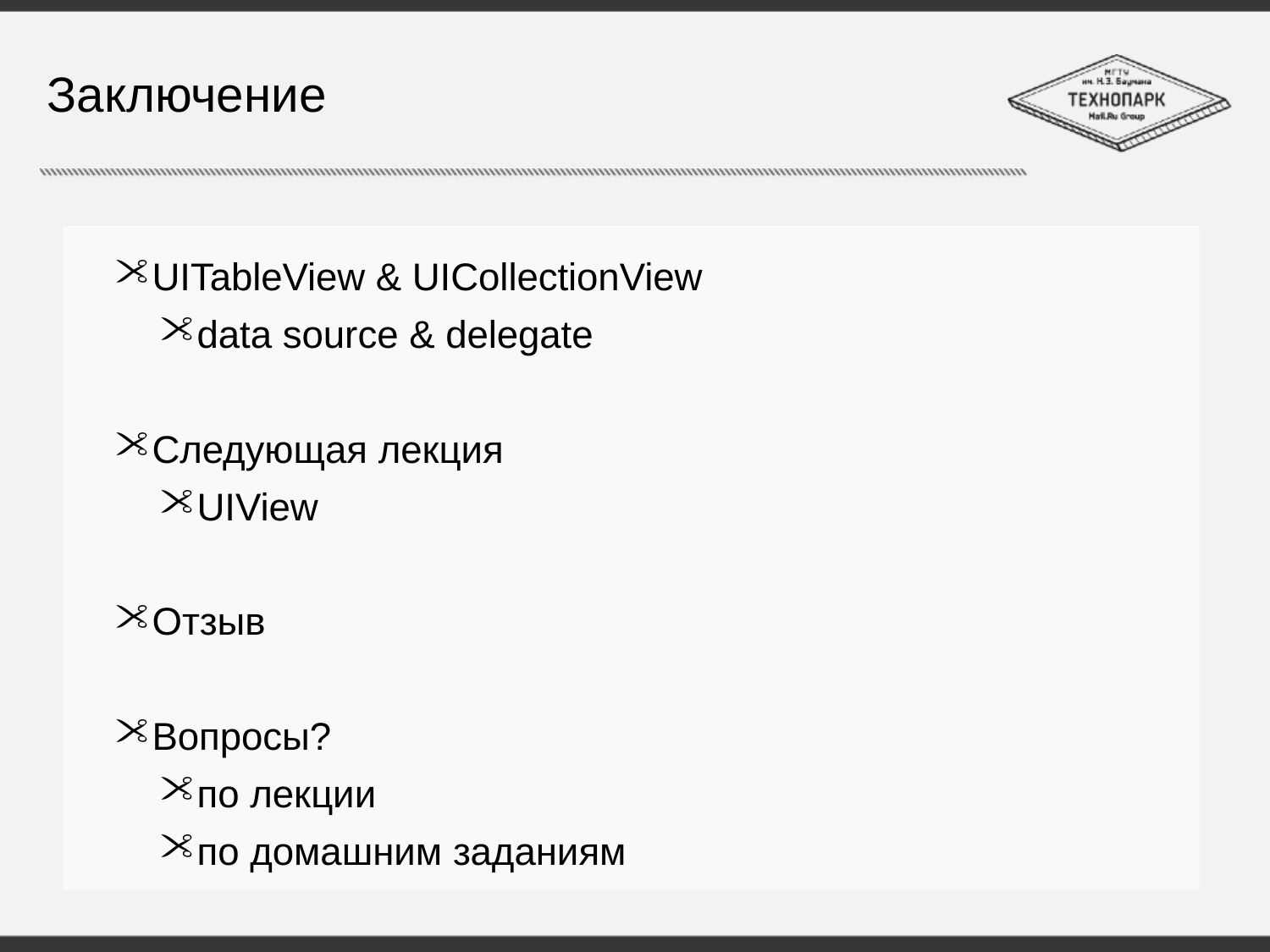

# Заключение
UITableView & UICollectionView
data source & delegate

Следующая лекция
UIView

Отзыв

Вопросы?
по лекции
по домашним заданиям
21